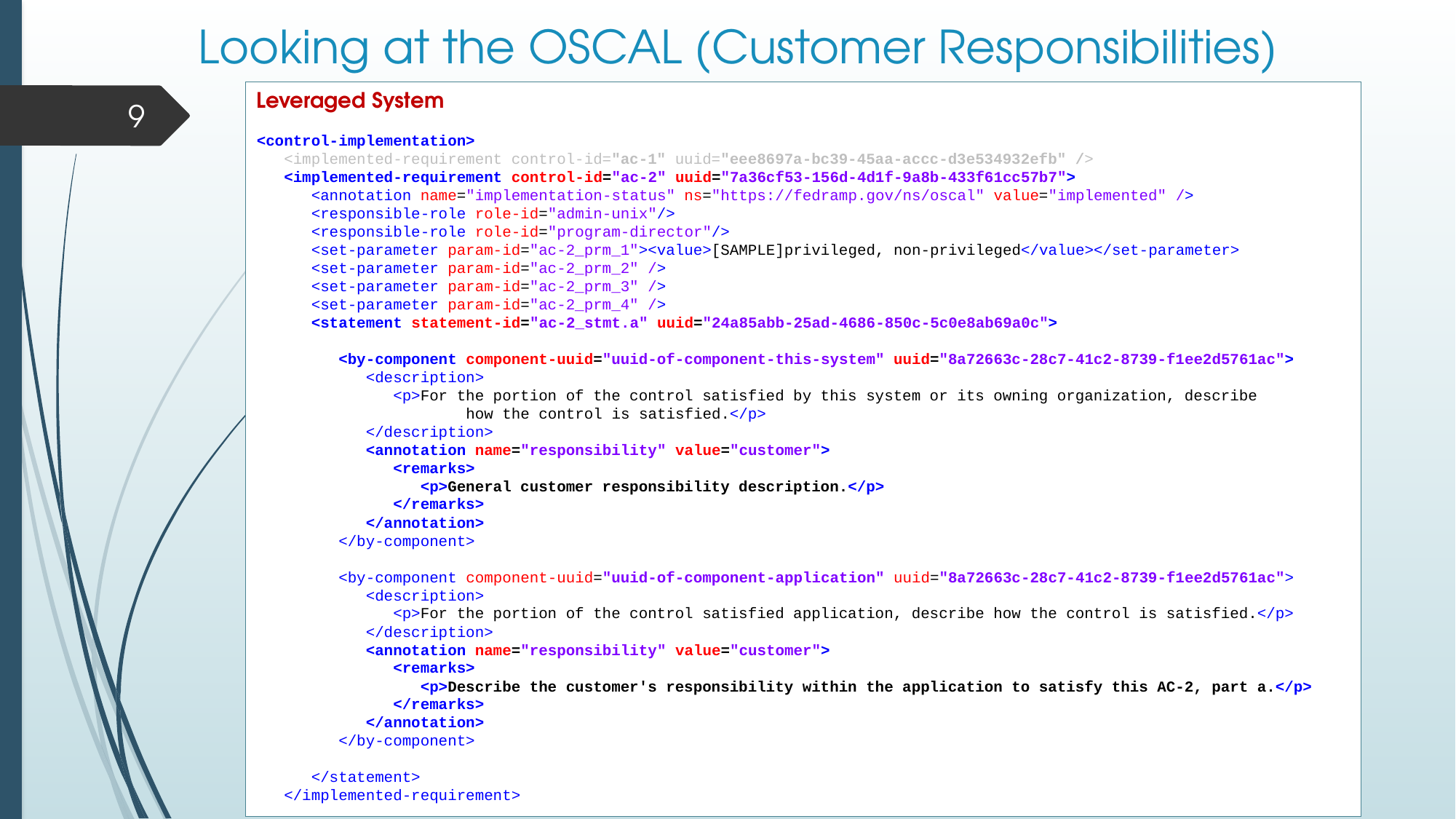

# Looking at the OSCAL (Customer Responsibilities)
Leveraged System

<control-implementation>
   <implemented-requirement control-id="ac-1" uuid="eee8697a-bc39-45aa-accc-d3e534932efb" />
   <implemented-requirement control-id="ac-2" uuid="7a36cf53-156d-4d1f-9a8b-433f61cc57b7">
      <annotation name="implementation-status" ns="https://fedramp.gov/ns/oscal" value="implemented" />
      <responsible-role role-id="admin-unix"/>
      <responsible-role role-id="program-director"/>
      <set-parameter param-id="ac-2_prm_1"><value>[SAMPLE]privileged, non-privileged</value></set-parameter>
      <set-parameter param-id="ac-2_prm_2" />
      <set-parameter param-id="ac-2_prm_3" />
      <set-parameter param-id="ac-2_prm_4" />
      <statement statement-id="ac-2_stmt.a" uuid="24a85abb-25ad-4686-850c-5c0e8ab69a0c">

         <by-component component-uuid="uuid-of-component-this-system" uuid="8a72663c-28c7-41c2-8739-f1ee2d5761ac">
            <description>
               <p>For the portion of the control satisfied by this system or its owning organization, describe
                       how the control is satisfied.</p>
            </description>
            <annotation name="responsibility" value="customer">
               <remarks>
                  <p>General customer responsibility description.</p>
               </remarks>
            </annotation>
         </by-component>

         <by-component component-uuid="uuid-of-component-application" uuid="8a72663c-28c7-41c2-8739-f1ee2d5761ac">
            <description>
               <p>For the portion of the control satisfied application, describe how the control is satisfied.</p>
            </description>
            <annotation name="responsibility" value="customer">
               <remarks>
                  <p>Describe the customer's responsibility within the application to satisfy this AC-2, part a.</p>
               </remarks>
            </annotation>
         </by-component>

      </statement>
   </implemented-requirement>
9